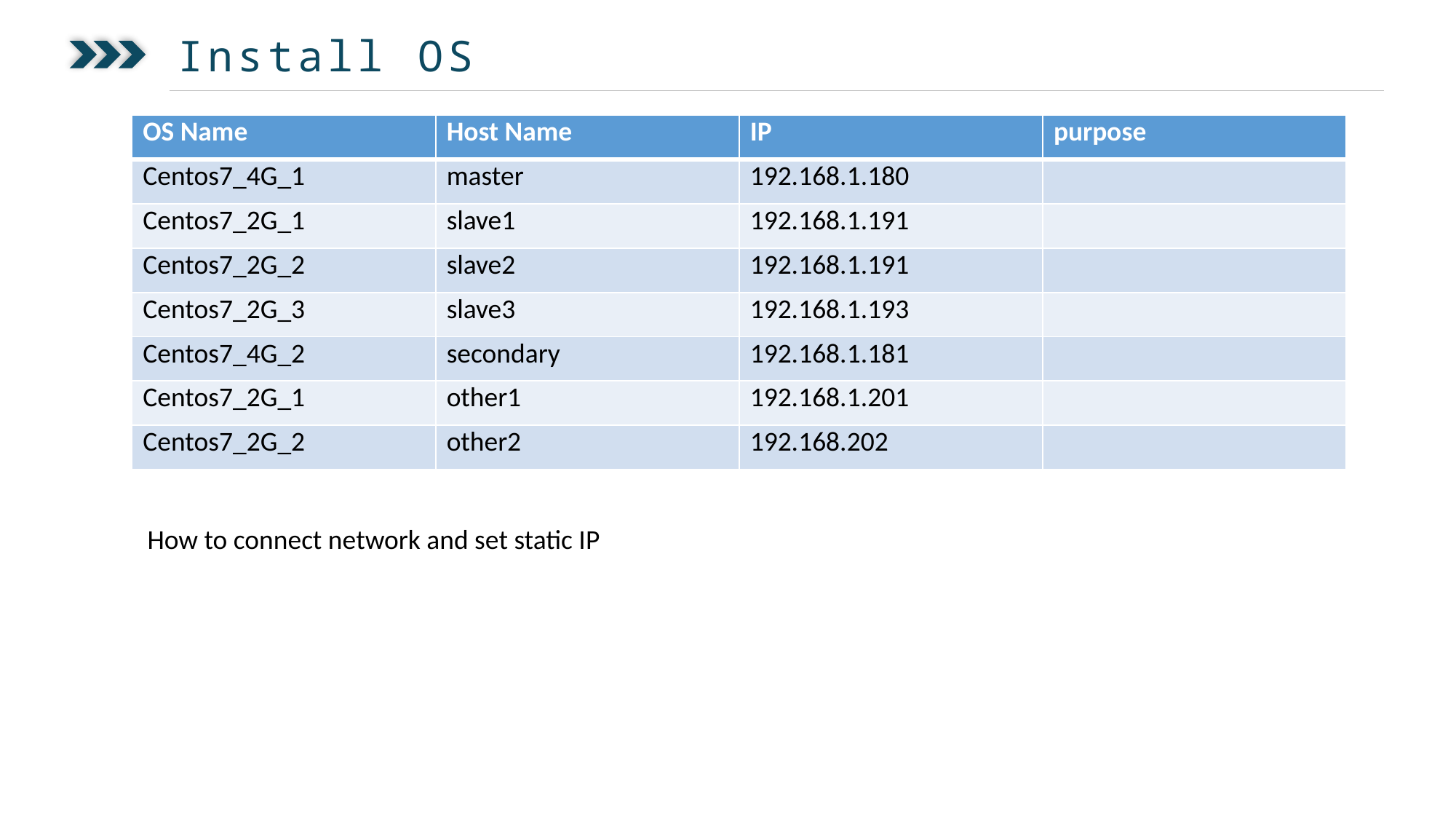

Install OS

| OS Name | Host Name | IP | purpose |
| --- | --- | --- | --- |
| Centos7\_4G\_1 | master | 192.168.1.180 |  |
| Centos7\_2G\_1 | slave1 | 192.168.1.191 |  |
| Centos7\_2G\_2 | slave2 | 192.168.1.191 |  |
| Centos7\_2G\_3 | slave3 | 192.168.1.193 |  |
| Centos7\_4G\_2 | secondary | 192.168.1.181 |  |
| Centos7\_2G\_1 | other1 | 192.168.1.201 |  |
| Centos7\_2G\_2 | other2 | 192.168.202 |  |
How to connect network and set static IP